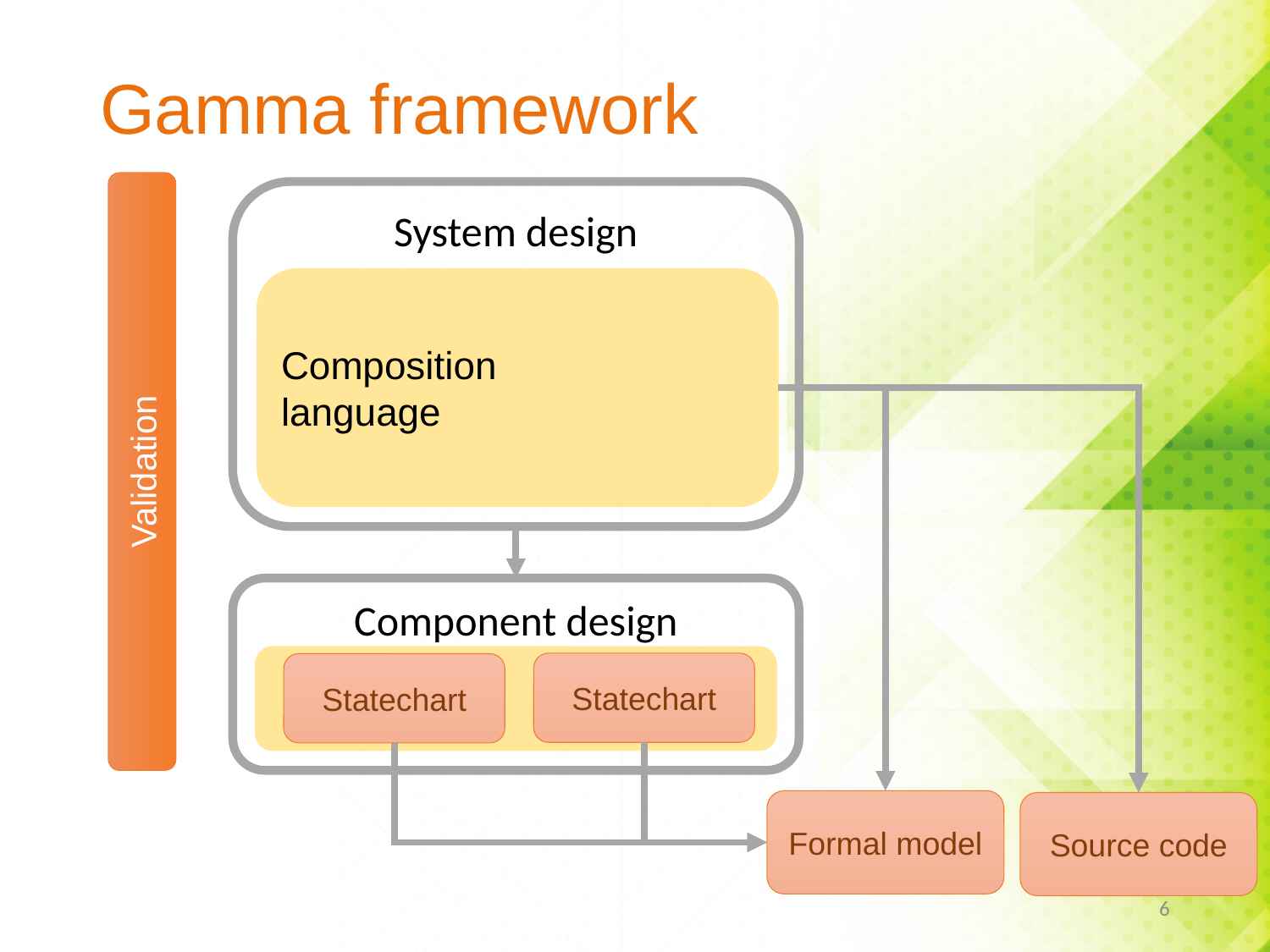

# Gamma framework
System design
Composition
language
Validation
Component design

Statechart
Statechart
Formal model
Source code
6